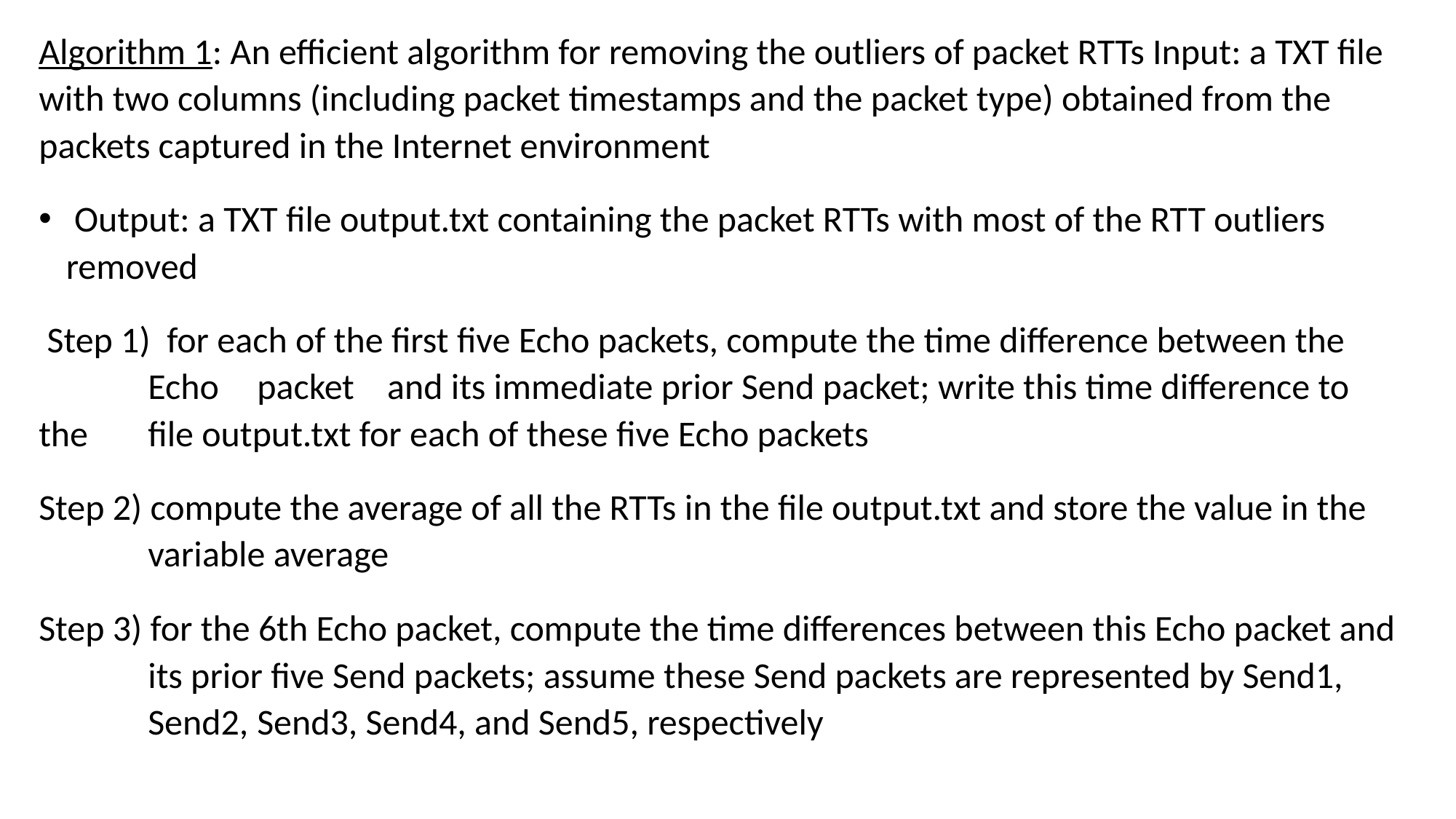

Algorithm 1: An efficient algorithm for removing the outliers of packet RTTs Input: a TXT file with two columns (including packet timestamps and the packet type) obtained from the packets captured in the Internet environment
 Output: a TXT file output.txt containing the packet RTTs with most of the RTT outliers removed
 Step 1)  for each of the first five Echo packets, compute the time difference between the  	Echo 	packet    and its immediate prior Send packet; write this time difference to the 	file output.txt for each of these five Echo packets
Step 2) compute the average of all the RTTs in the file output.txt and store the value in the 	variable average
Step 3) for the 6th Echo packet, compute the time differences between this Echo packet and  	its prior five Send packets; assume these Send packets are represented by Send1, 	Send2, 	Send3, Send4, and Send5, respectively